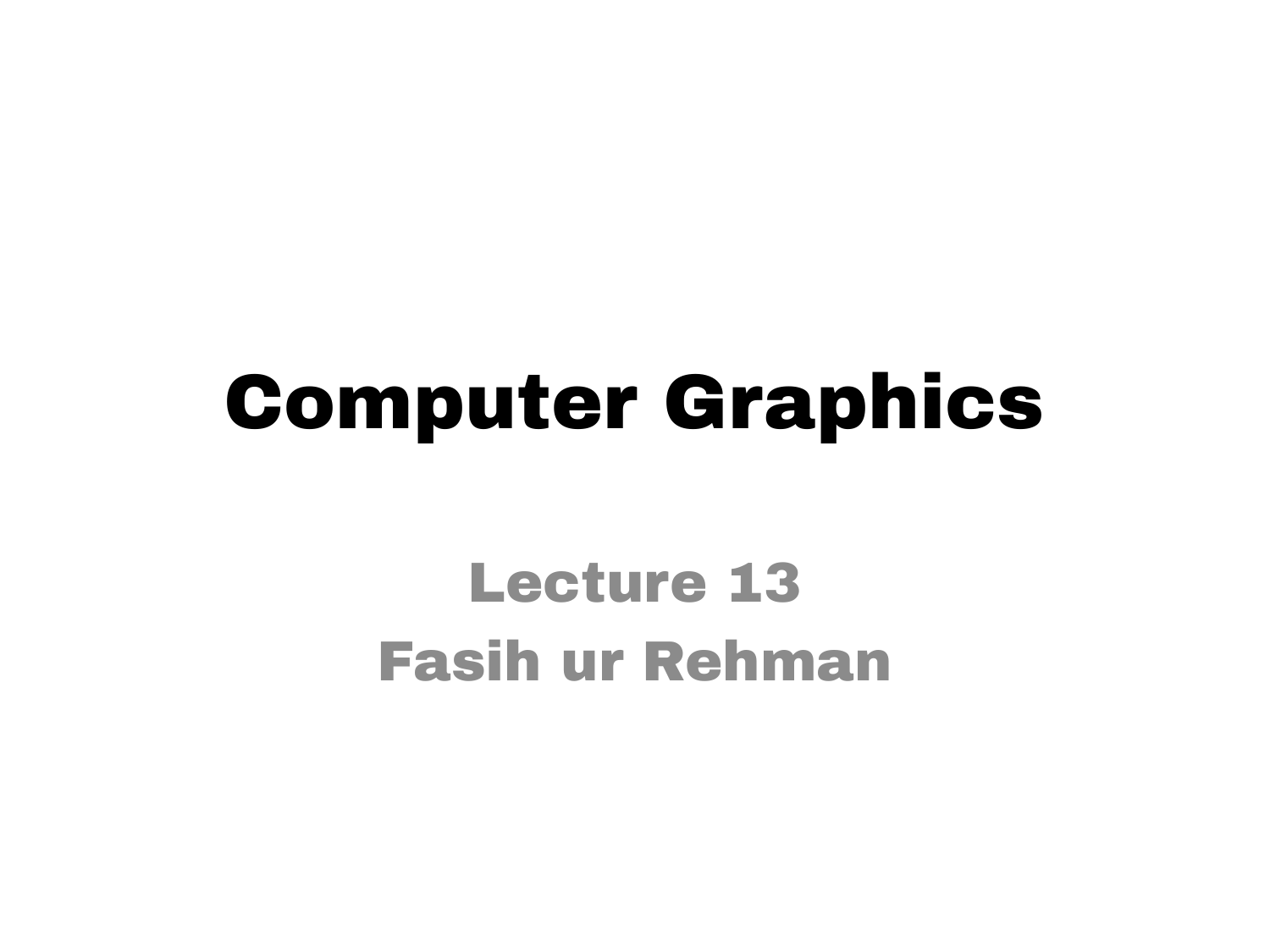

# Computer Graphics
Lecture 13
Fasih ur Rehman